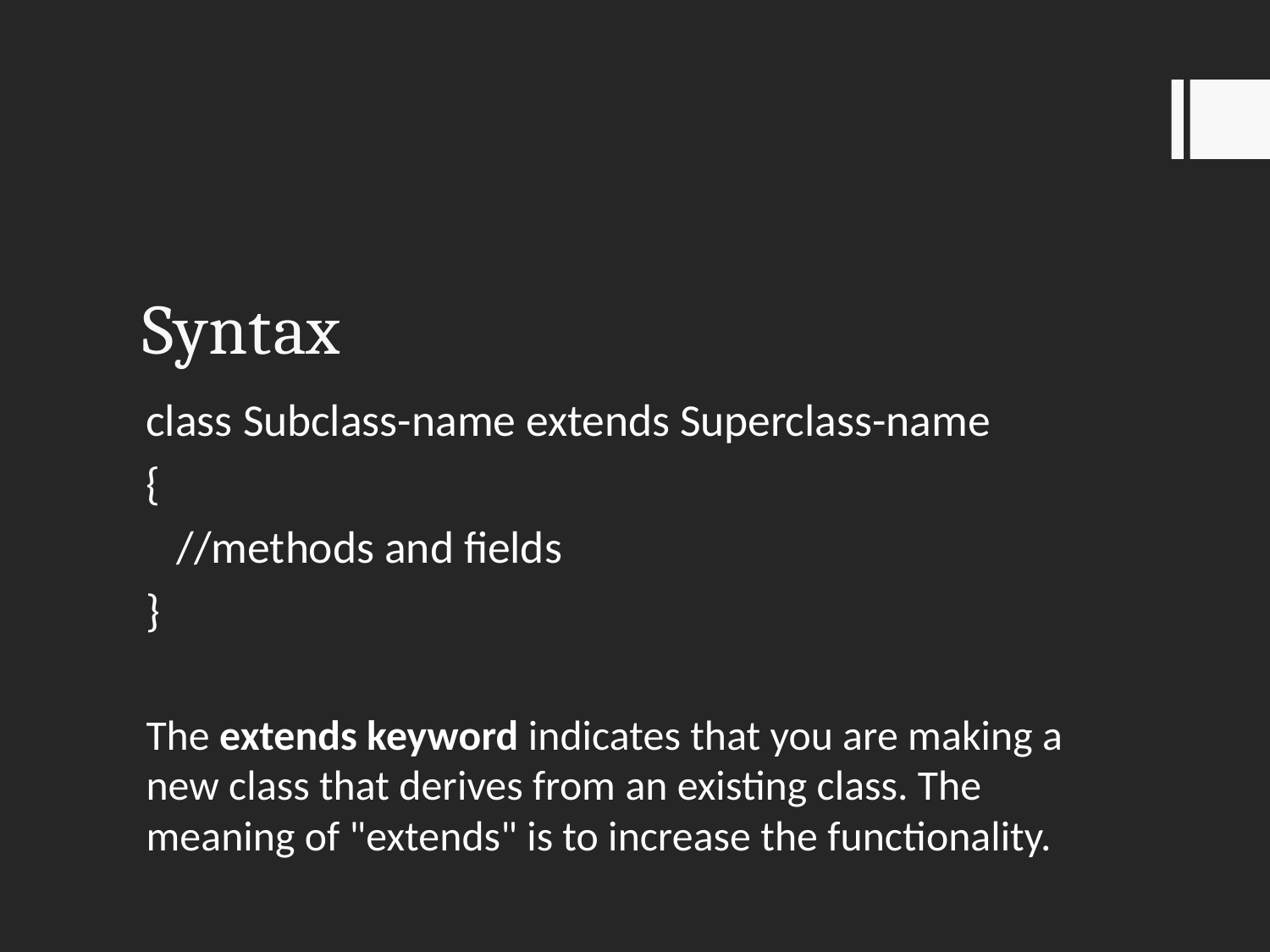

# Syntax
class Subclass-name extends Superclass-name
{
   //methods and fields
}

The extends keyword indicates that you are making a new class that derives from an existing class. The meaning of "extends" is to increase the functionality.